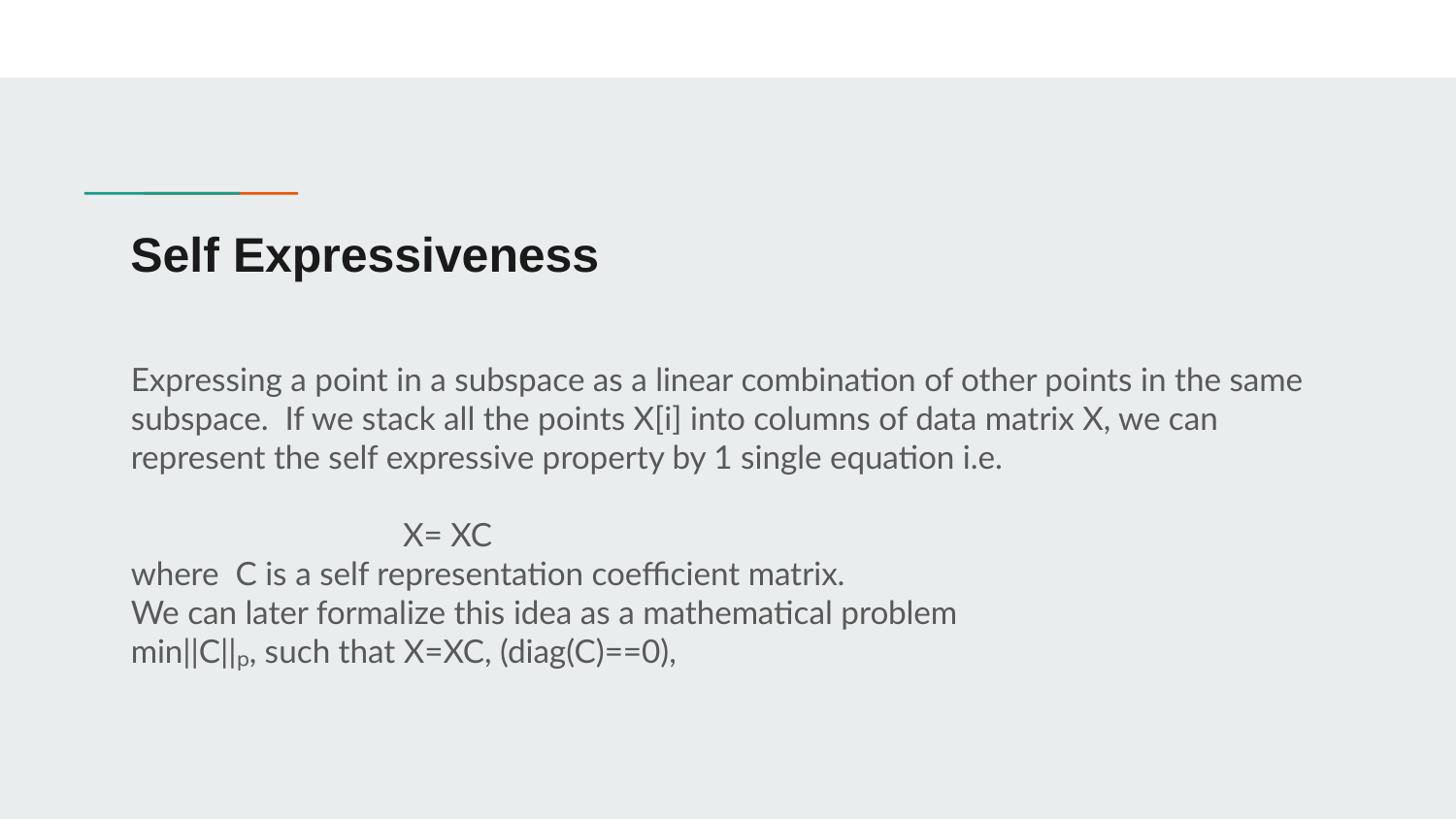

# Self Expressiveness
Expressing a point in a subspace as a linear combination of other points in the same subspace.  If we stack all the points X[i] into columns of data matrix X, we can represent the self expressive property by 1 single equation i.e.

                                 X= XC
where  C is a self representation coefficient matrix.
We can later formalize this idea as a mathematical problem
min||C||ₚ, such that X=XC, (diag(C)==0),